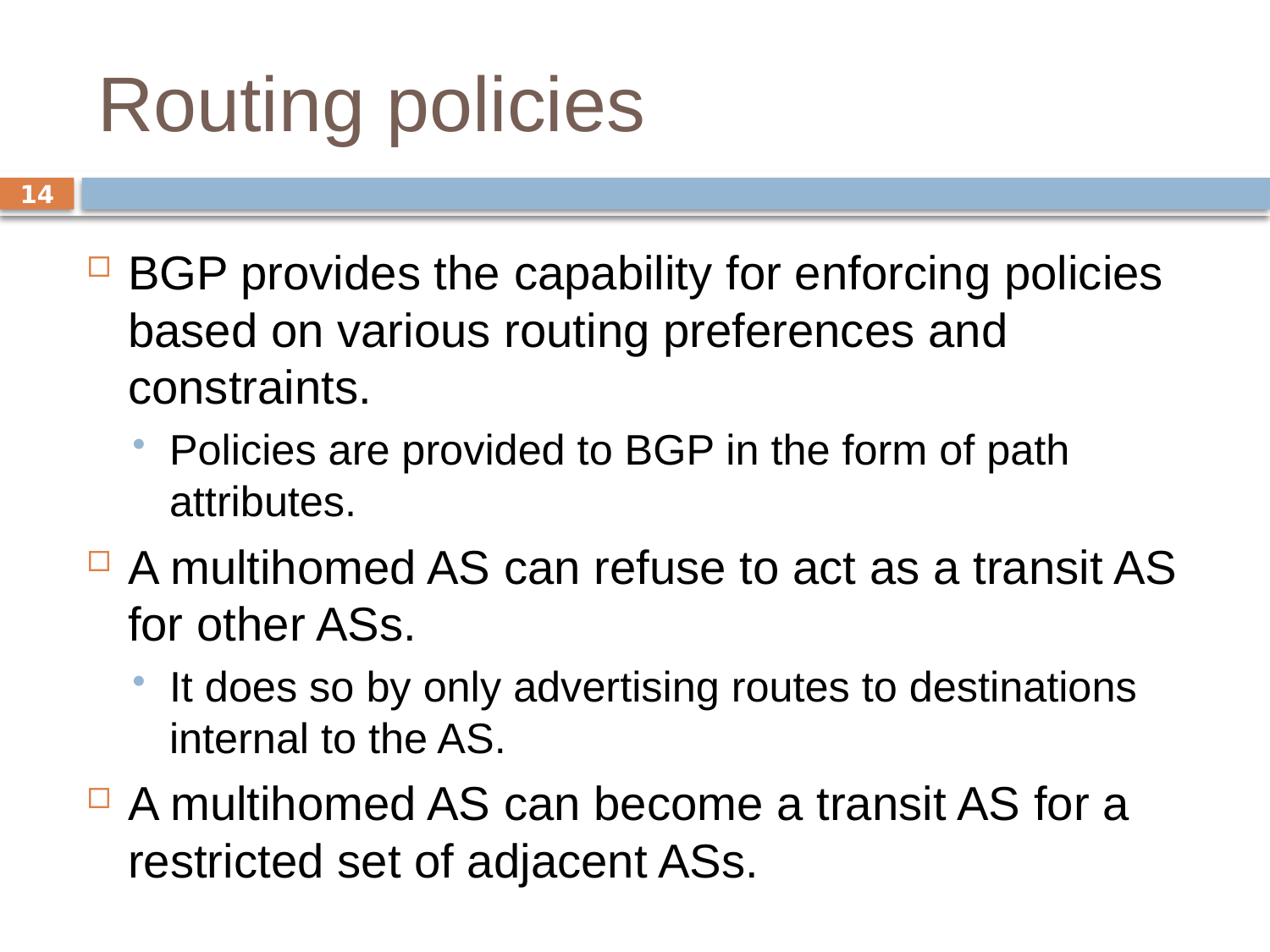

# Routing policies
14
BGP provides the capability for enforcing policies based on various routing preferences and constraints.
Policies are provided to BGP in the form of path attributes.
A multihomed AS can refuse to act as a transit AS for other ASs.
It does so by only advertising routes to destinations internal to the AS.
A multihomed AS can become a transit AS for a restricted set of adjacent ASs.